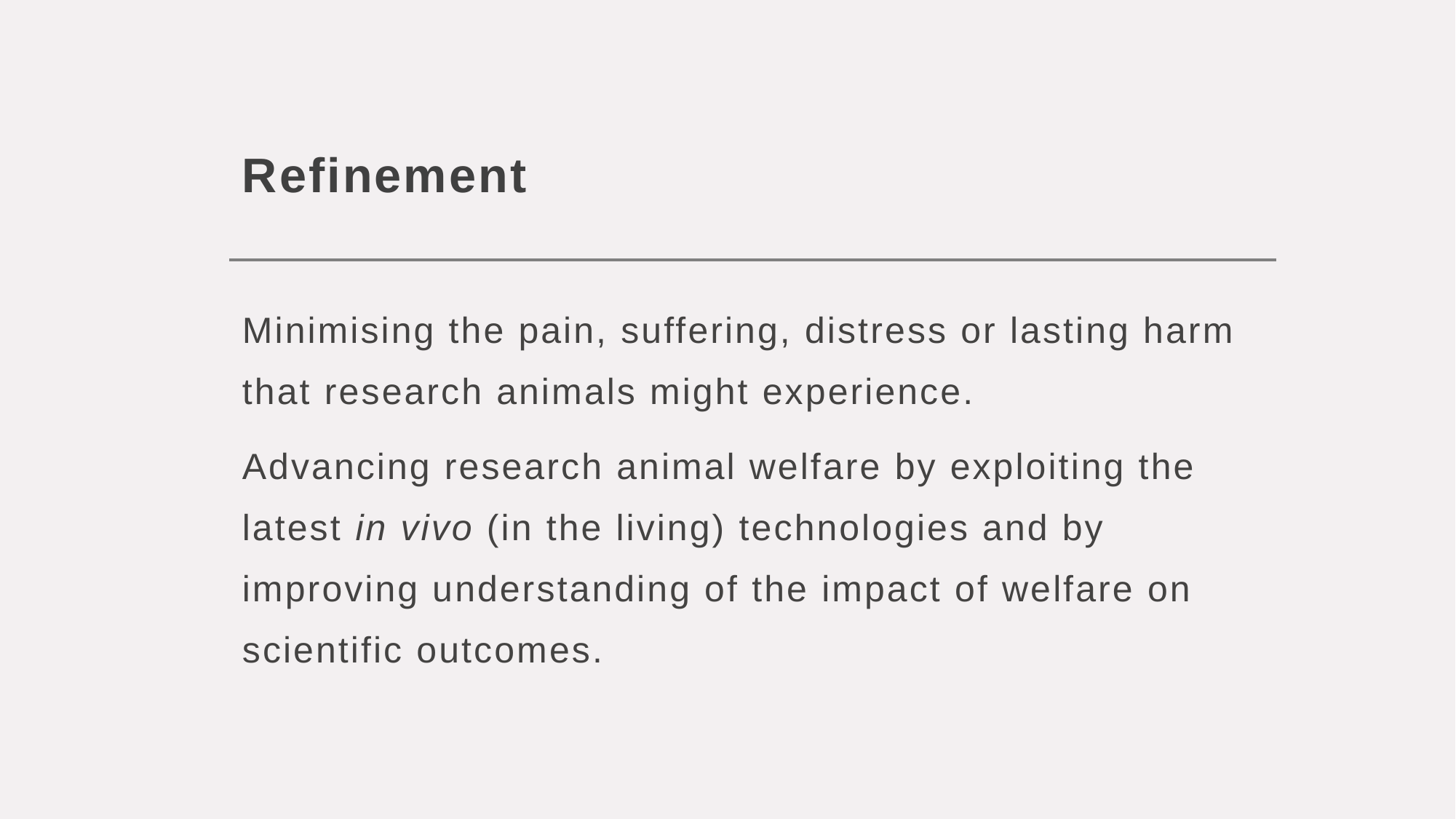

# Refinement
Minimising the pain, suffering, distress or lasting harm that research animals might experience.
Advancing research animal welfare by exploiting the latest in vivo (in the living) technologies and by improving understanding of the impact of welfare on scientific outcomes.